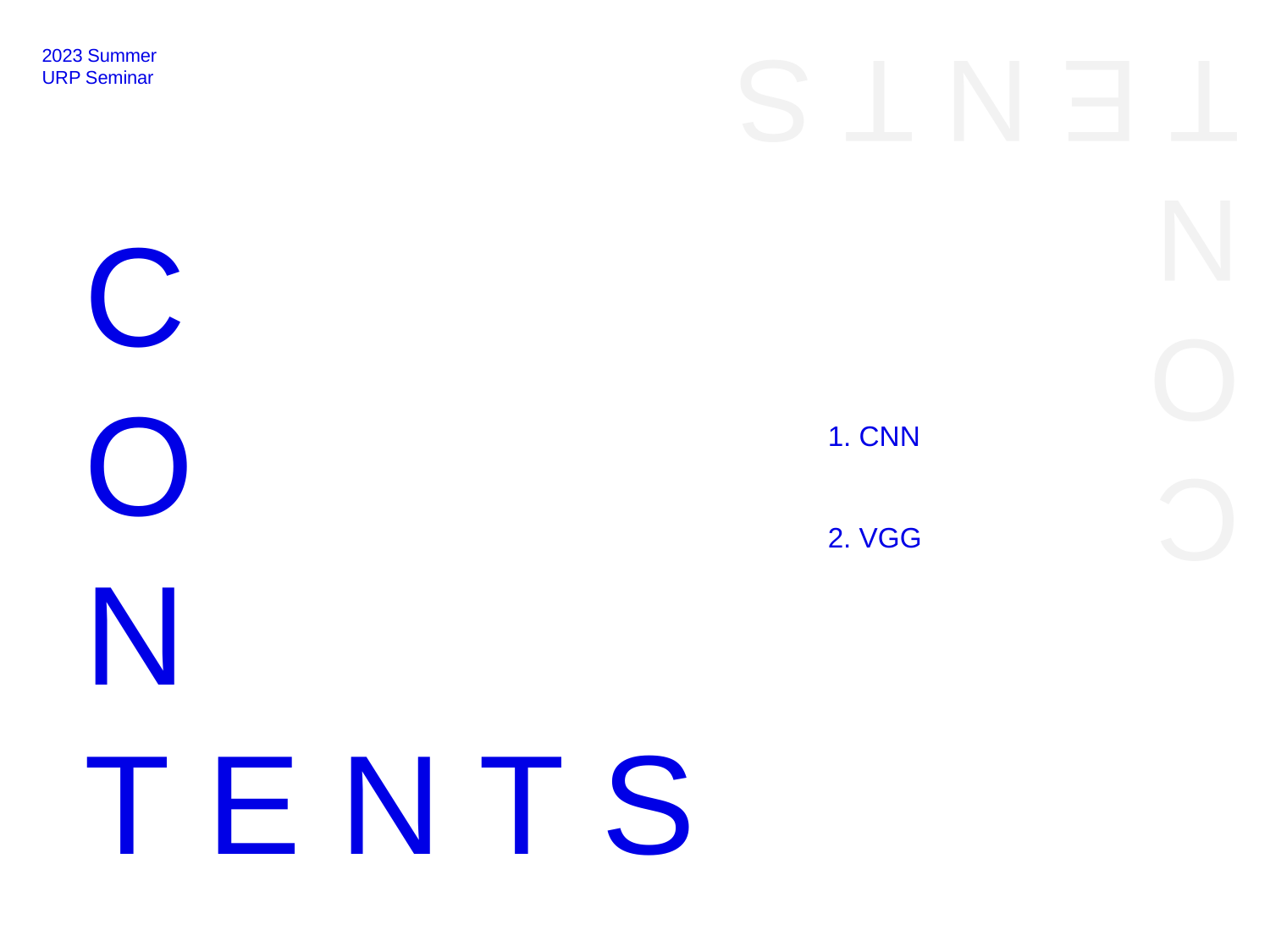

C
O
N
T E N T S
2023 Summer
URP Seminar
C
O
N
T E N T S
1. CNN

2. VGG